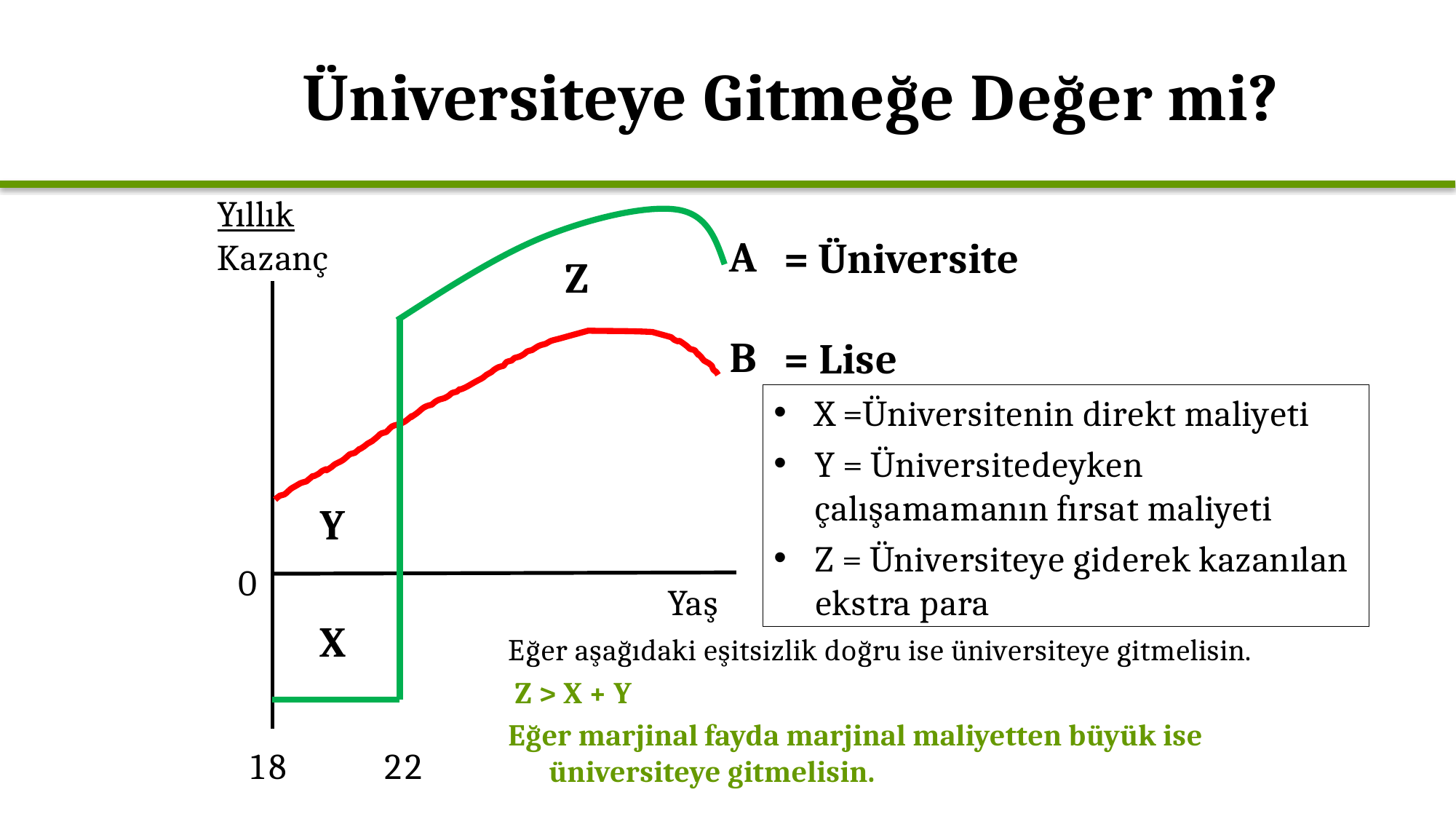

# Üniversiteye Gitmeğe Değer mi?
Yıllık Kazanç

A
B
 = Üniversite
 = Lise
Z
Y
X

X =Üniversitenin direkt maliyeti
Y = Üniversitedeyken çalışamamanın fırsat maliyeti
Z = Üniversiteye giderek kazanılan ekstra para
0
Yaş
Eğer aşağıdaki eşitsizlik doğru ise üniversiteye gitmelisin.
 Z > X + Y
Eğer marjinal fayda marjinal maliyetten büyük ise üniversiteye gitmelisin.
18
22